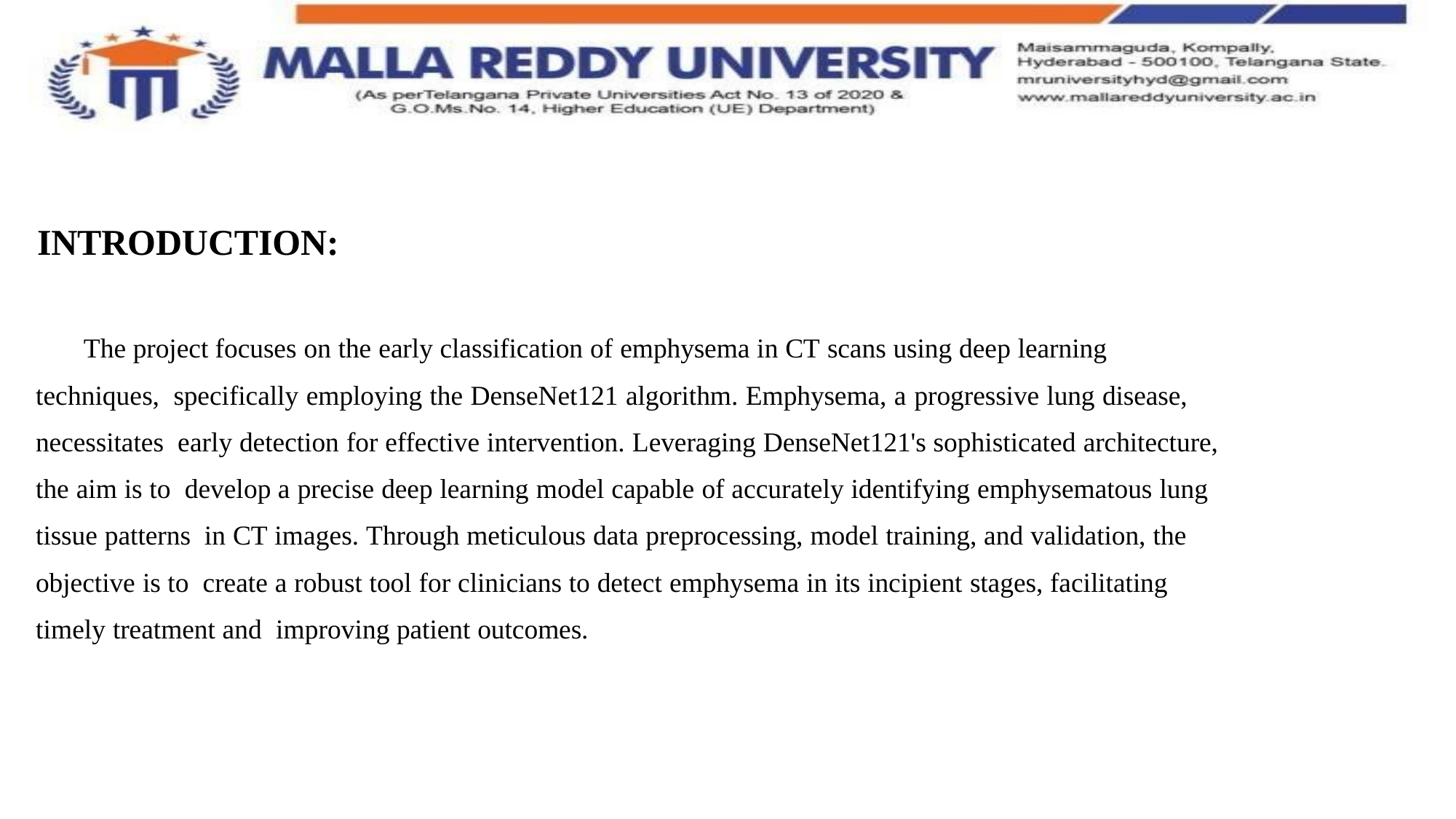

# INTRODUCTION:
The project focuses on the early classification of emphysema in CT scans using deep learning techniques,  specifically employing the DenseNet121 algorithm. Emphysema, a progressive lung disease, necessitates  early detection for effective intervention. Leveraging DenseNet121's sophisticated architecture, the aim is to  develop a precise deep learning model capable of accurately identifying emphysematous lung tissue patterns  in CT images. Through meticulous data preprocessing, model training, and validation, the objective is to  create a robust tool for clinicians to detect emphysema in its incipient stages, facilitating timely treatment and  improving patient outcomes.